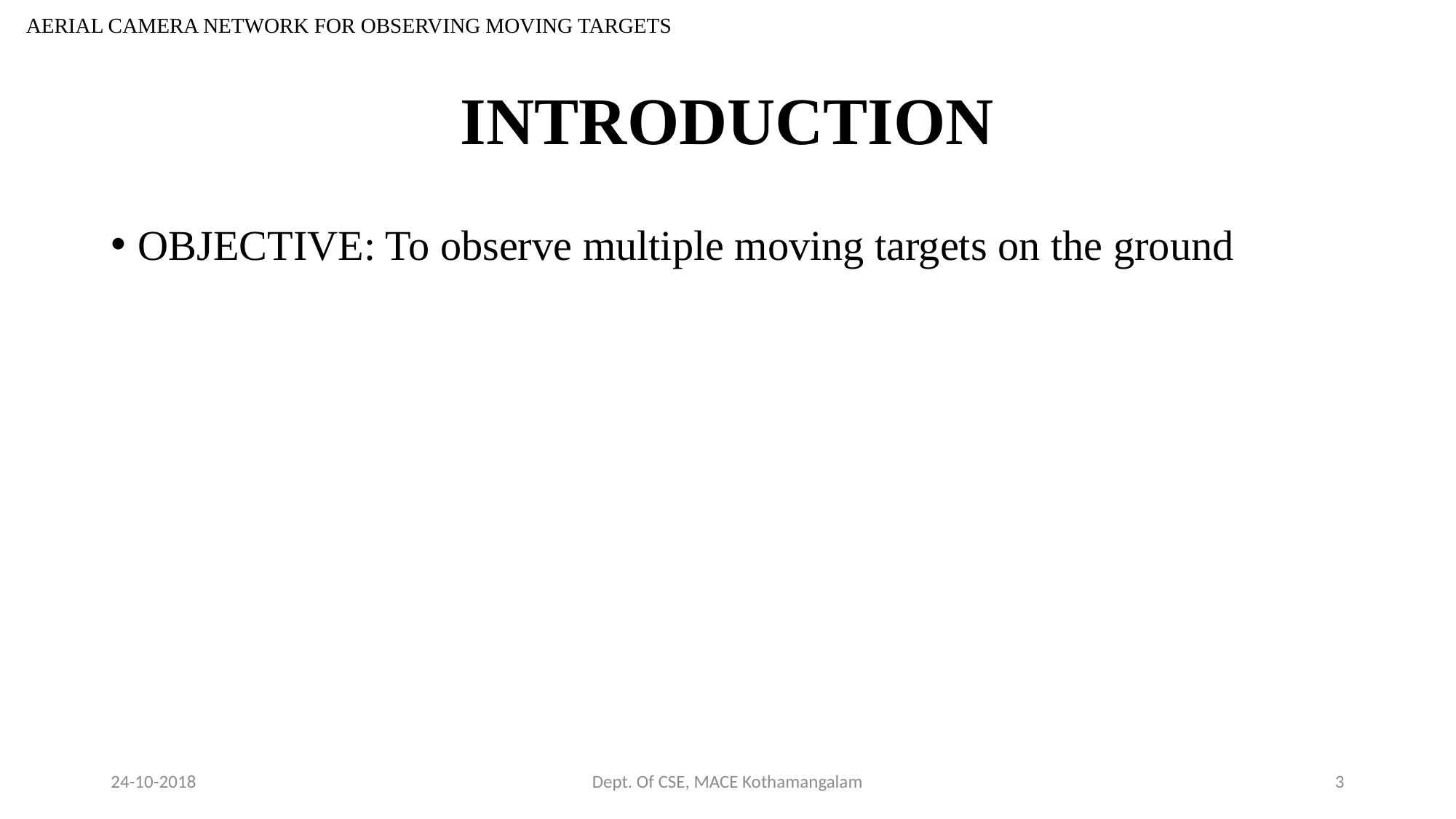

AERIAL CAMERA NETWORK FOR OBSERVING MOVING TARGETS
# INTRODUCTION
OBJECTIVE: To observe multiple moving targets on the ground

24-10-2018
Dept. Of CSE, MACE Kothamangalam
3